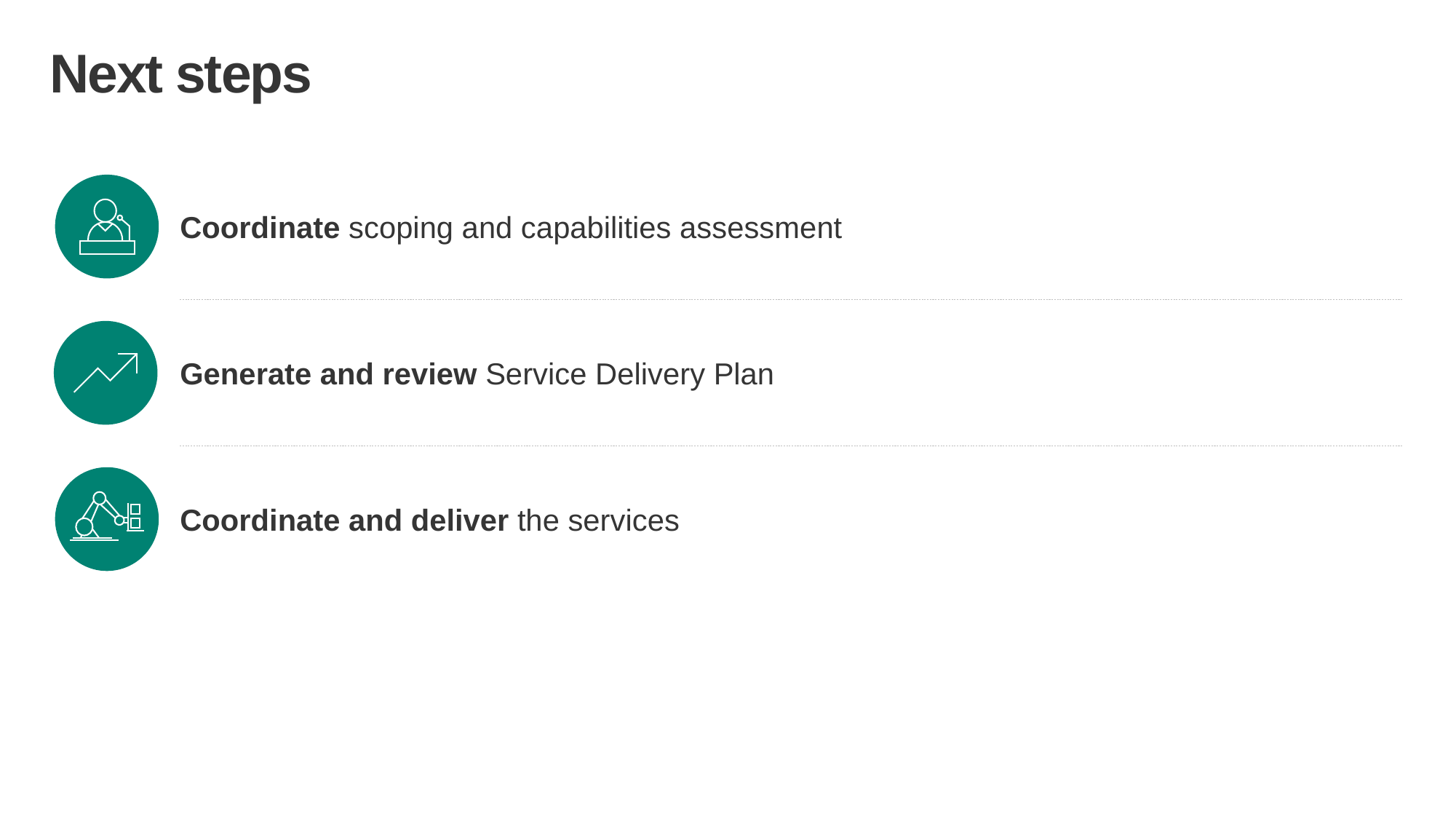

# Next steps

Coordinate scoping and capabilities assessment

Generate and review Service Delivery Plan

Coordinate and deliver the services